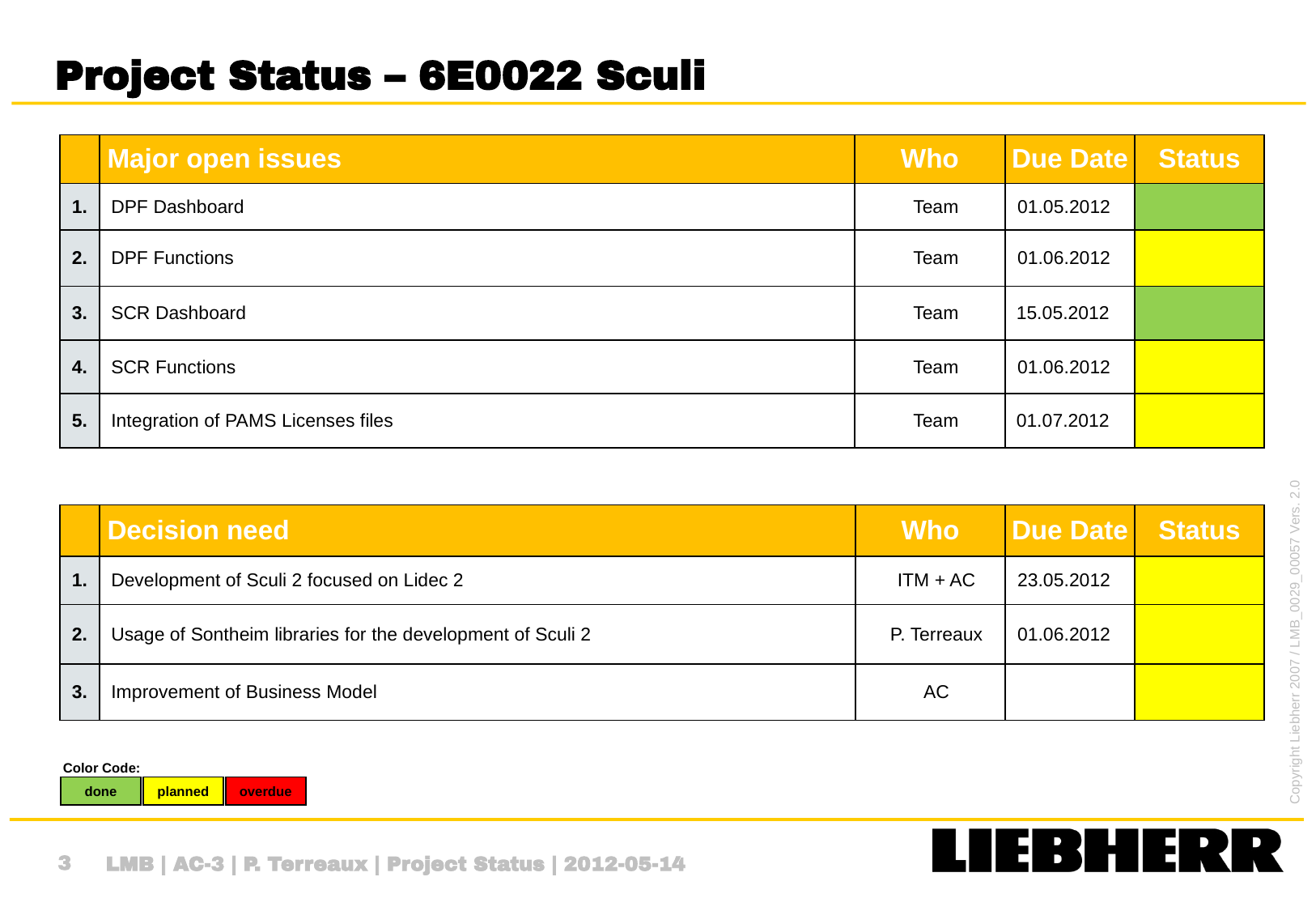

# Project Status – 6E0022 Sculi
|  | Major open issues | Who | Due Date | Status |
| --- | --- | --- | --- | --- |
| 1. | DPF Dashboard | Team | 01.05.2012 |  |
| 2. | DPF Functions | Team | 01.06.2012 |  |
| 3. | SCR Dashboard | Team | 15.05.2012 |  |
| 4. | SCR Functions | Team | 01.06.2012 |  |
| 5. | Integration of PAMS Licenses files | Team | 01.07.2012 |  |
|  | Decision need | Who | Due Date | Status |
| --- | --- | --- | --- | --- |
| 1. | Development of Sculi 2 focused on Lidec 2 | ITM + AC | 23.05.2012 |  |
| 2. | Usage of Sontheim libraries for the development of Sculi 2 | P. Terreaux | 01.06.2012 |  |
| 3. | Improvement of Business Model | AC |  |  |
Color Code:
done
planned
overdue
3
LMB | AC-3 | P. Terreaux | Project Status | 2012-05-14